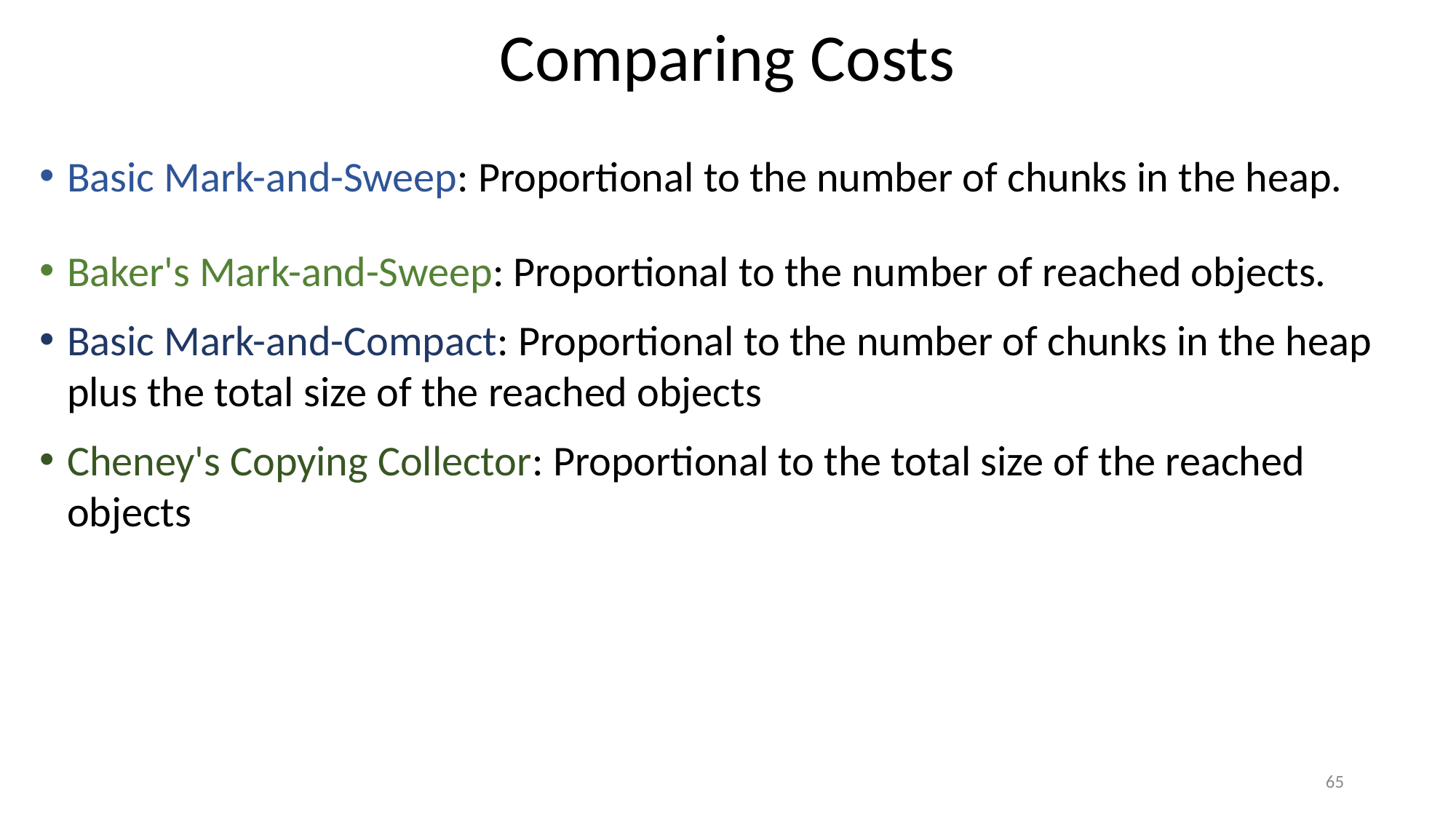

# Comparing Costs
Basic Mark-and-Sweep: Proportional to the number of chunks in the heap.
Baker's Mark-and-Sweep: Proportional to the number of reached objects.
Basic Mark-and-Compact: Proportional to the number of chunks in the heap plus the total size of the reached objects
Cheney's Copying Collector: Proportional to the total size of the reached objects
65